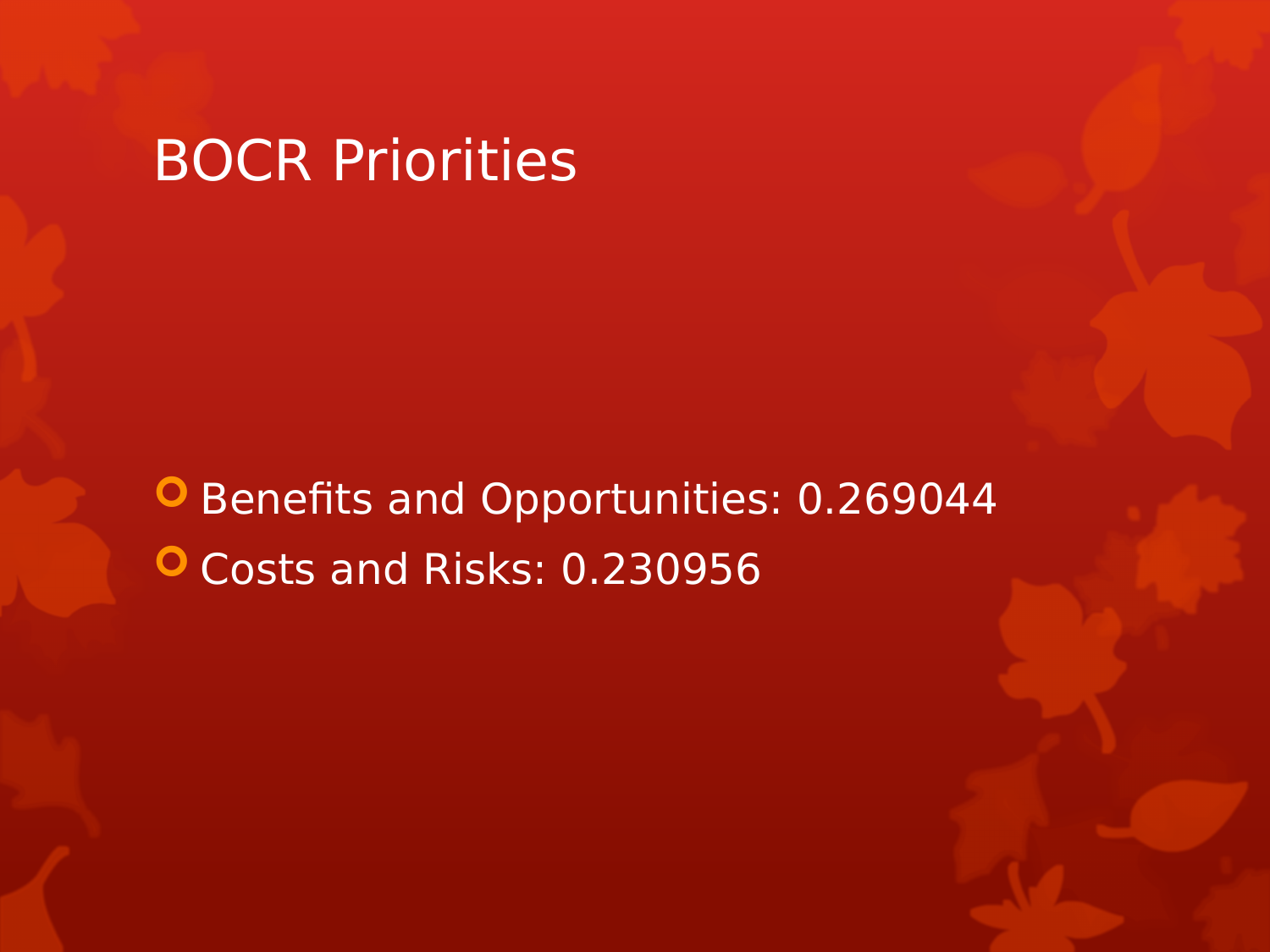

# BOCR Priorities
Benefits and Opportunities: 0.269044
Costs and Risks: 0.230956